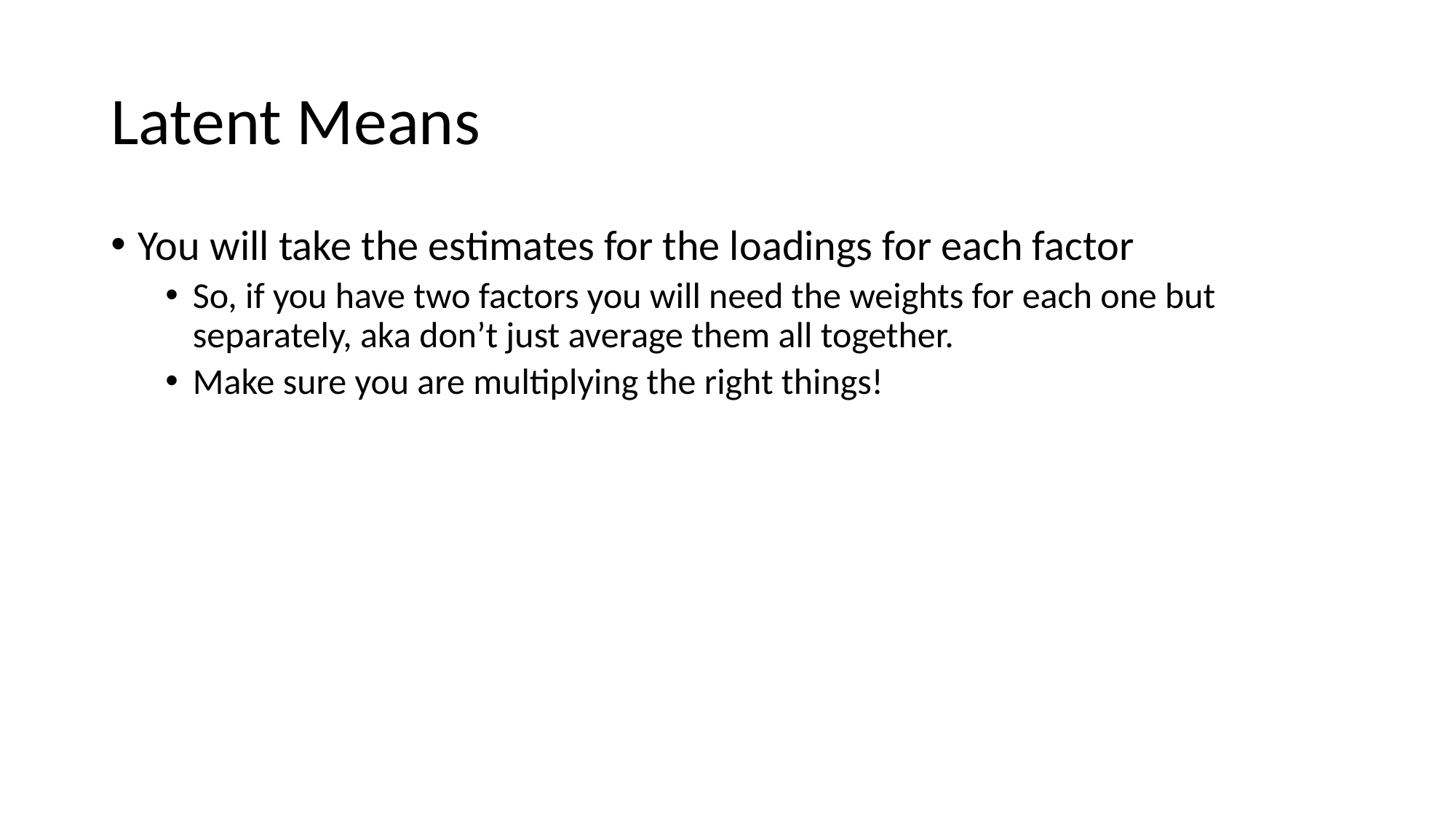

# Latent Means
You will take the estimates for the loadings for each factor
So, if you have two factors you will need the weights for each one but separately, aka don’t just average them all together.
Make sure you are multiplying the right things!